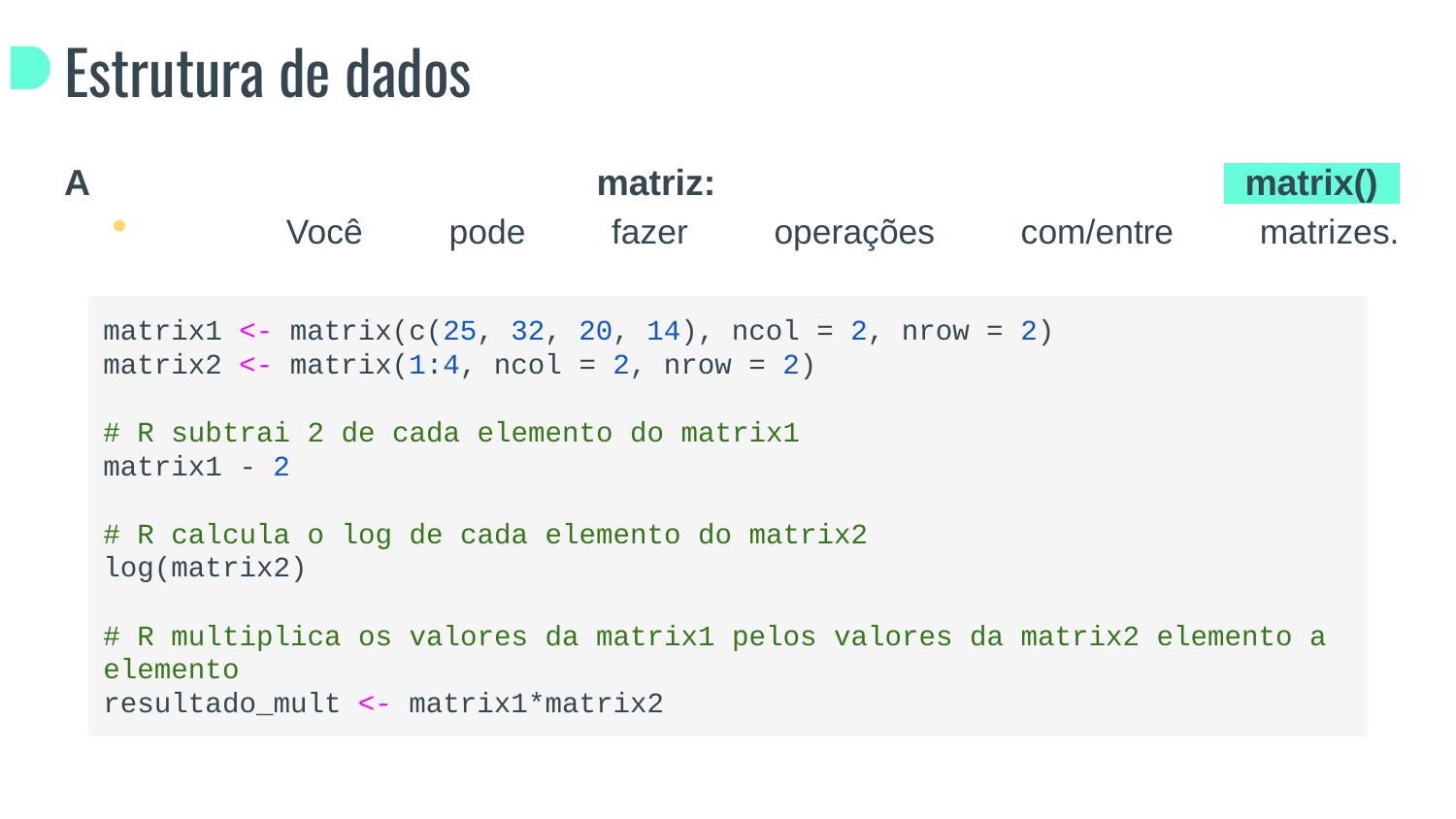

# Estrutura de dados

A matriz: +matrix()+
 	Você pode fazer operações com/entre matrizes.

matrix1 <- matrix(c(25, 32, 20, 14), ncol = 2, nrow = 2)
matrix2 <- matrix(1:4, ncol = 2, nrow = 2)
# R subtrai 2 de cada elemento do matrix1
matrix1 - 2

# R calcula o log de cada elemento do matrix2
log(matrix2)

# R multiplica os valores da matrix1 pelos valores da matrix2 elemento a elemento
resultado_mult <- matrix1*matrix2